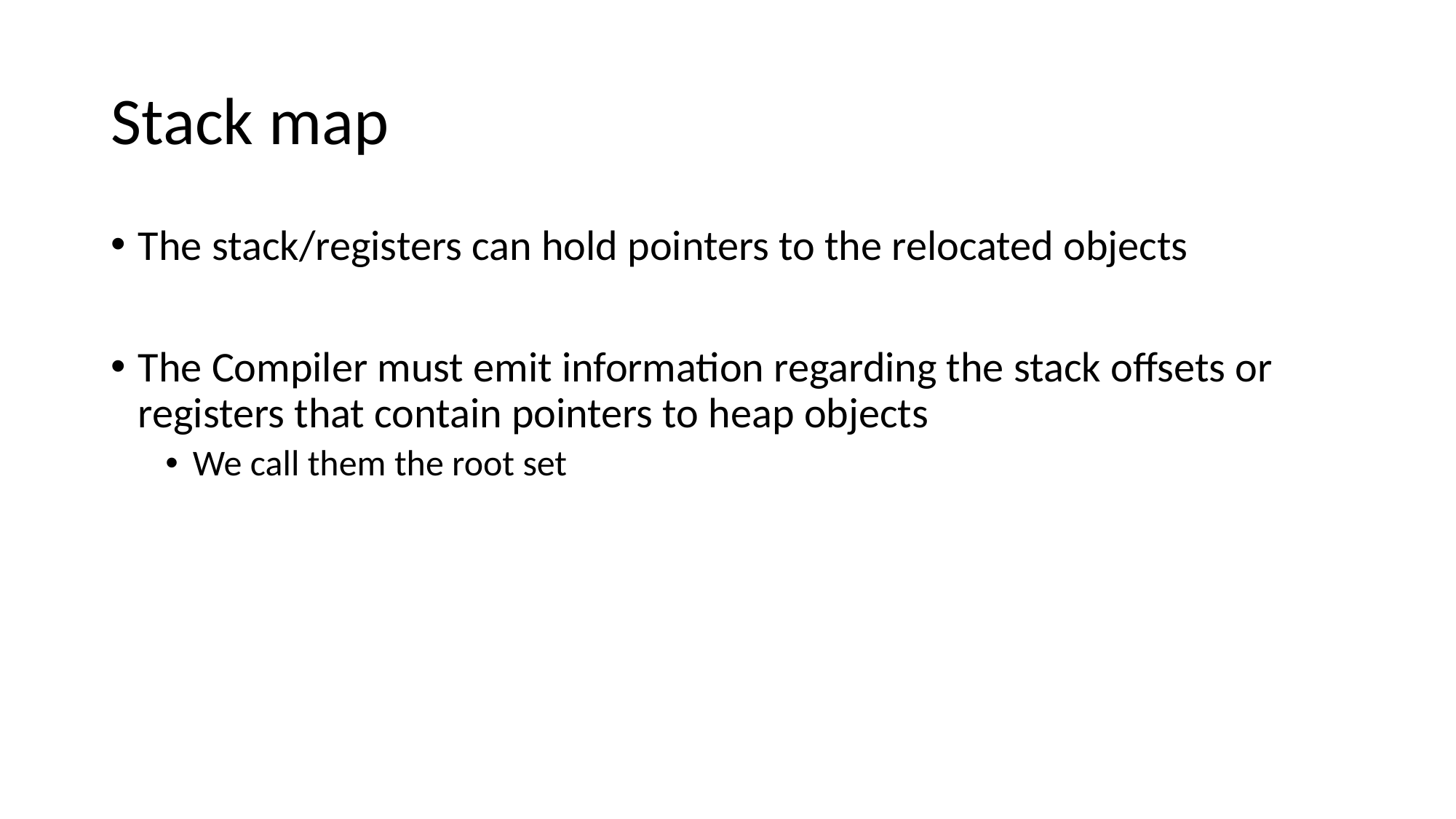

# Stack map
The stack/registers can hold pointers to the relocated objects

The Compiler must emit information regarding the stack offsets or registers that contain pointers to heap objects
We call them the root set